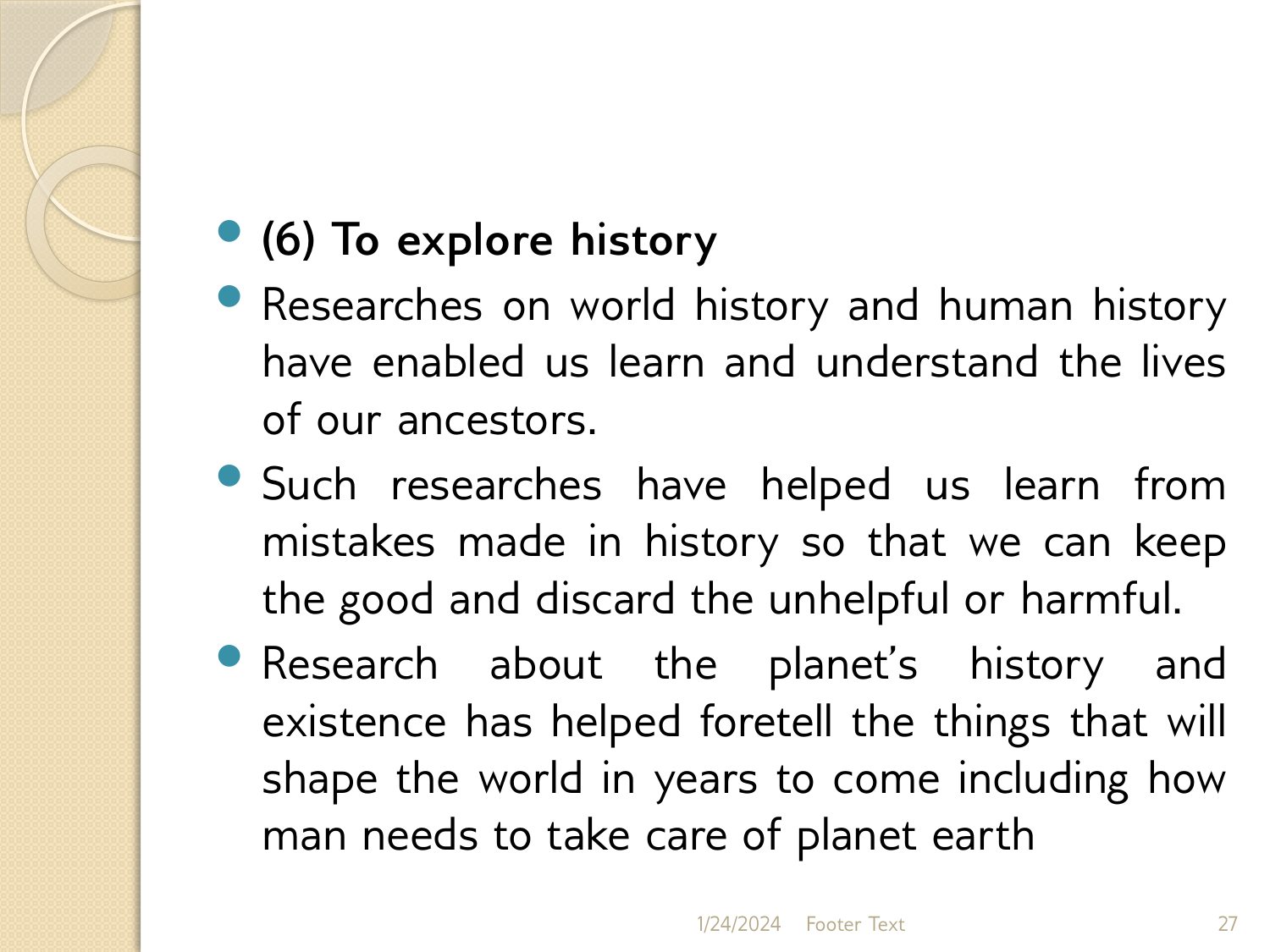

#
(6) To explore history
Researches on world history and human history have enabled us learn and understand the lives of our ancestors.
Such researches have helped us learn from mistakes made in history so that we can keep the good and discard the unhelpful or harmful.
Research about the planet’s history and existence has helped foretell the things that will shape the world in years to come including how man needs to take care of planet earth
1/24/2024
Footer Text
27